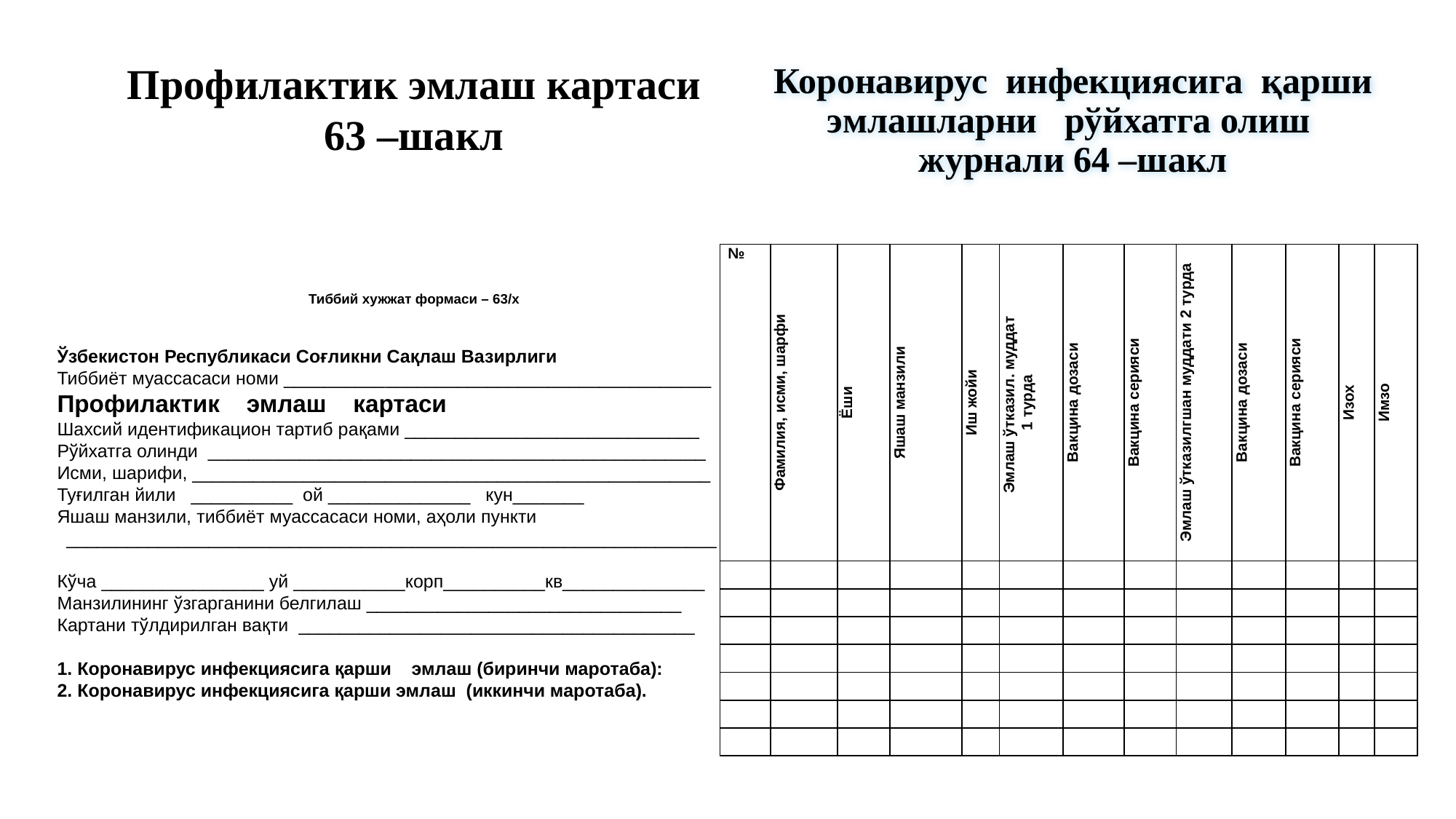

# Коронавирус  инфекциясига  қарши эмлашларни   рўйхатга олиш  журнали 64 –шакл
Профилактик эмлаш картаси 63 –шакл
| № | Фамилия, исми, шарфи | Ёши | Яшаш манзили | Иш жойи | Эмлаш ўтказил. муддат 1 турда | Вакцина дозаси | Вакцина серияси | Эмлаш ўтказилгшан муддати 2 турда | Вакцина дозаси | Вакцина серияси | Изох | Имзо |
| --- | --- | --- | --- | --- | --- | --- | --- | --- | --- | --- | --- | --- |
|  |  |  |  |  |  |  |  |  |  |  |  |  |
|  |  |  |  |  |  |  |  |  |  |  |  |  |
|  |  |  |  |  |  |  |  |  |  |  |  |  |
|  |  |  |  |  |  |  |  |  |  |  |  |  |
|  |  |  |  |  |  |  |  |  |  |  |  |  |
|  |  |  |  |  |  |  |  |  |  |  |  |  |
|  |  |  |  |  |  |  |  |  |  |  |  |  |
Тиббий хужжат формаси – 63/х

Ўзбекистон Республикаси Соғликни Сақлаш Вазирлиги
Тиббиёт муассасаси номи __________________________________________
Профилактик    эмлаш    картаси
Шахсий идентификацион тартиб рақами _____________________________
Рўйхатга олинди  _________________________________________________
Исми, шарифи, ___________________________________________________
Туғилган йили   __________  ой ______________   кун_______
Яшаш манзили, тиббиёт муассасаси номи, аҳоли пункти
 ________________________________________________________________
Кўча ________________ уй ___________корп__________кв______________
Манзилининг ўзгарганини белгилаш _______________________________
Картани тўлдирилган вақти  _______________________________________

1. Коронавирус инфекциясига қарши    эмлаш (биринчи маротаба):
2. Коронавирус инфекциясига қарши эмлаш  (иккинчи маротаба).